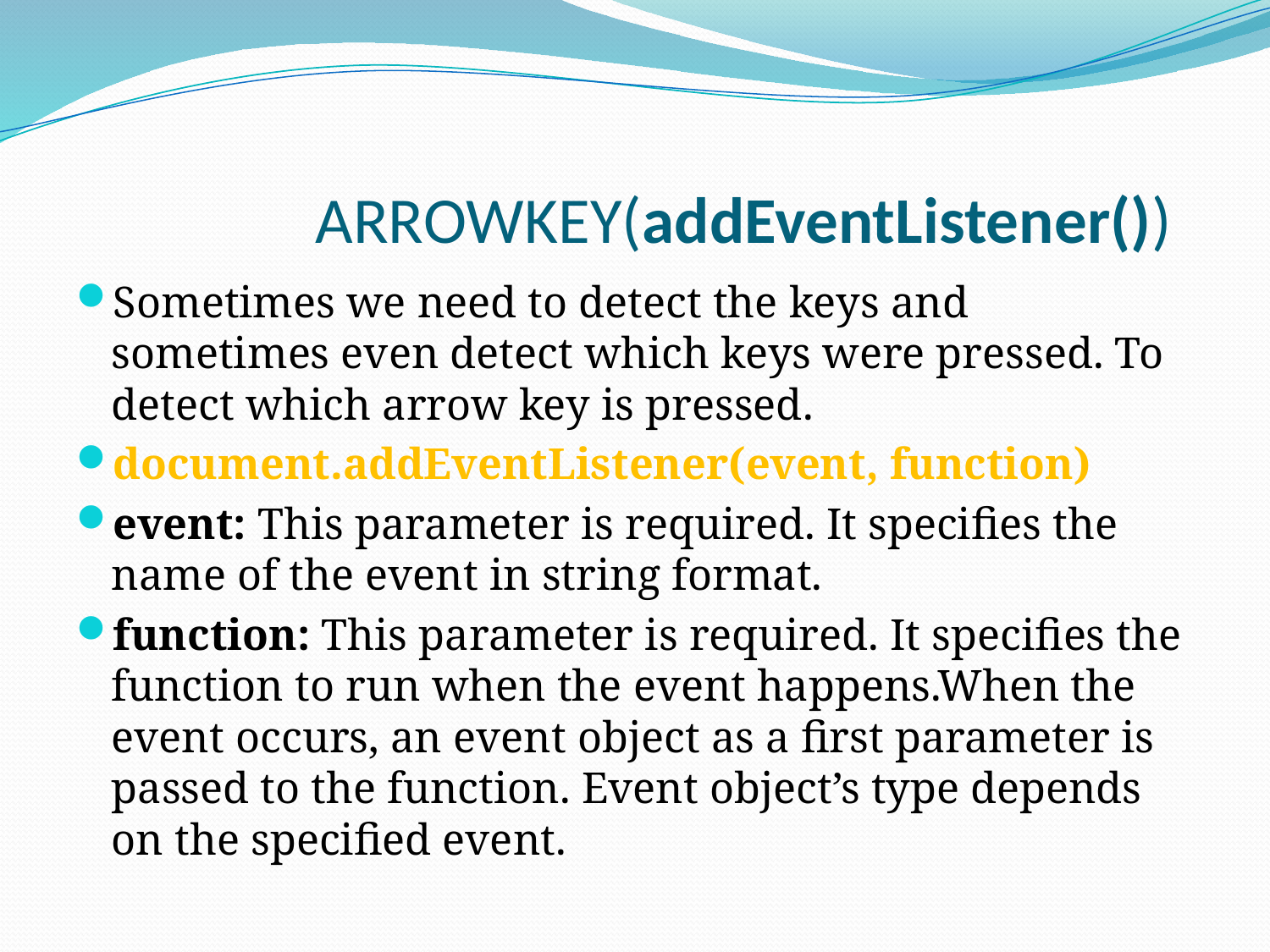

# ARROWKEY(addEventListener())
Sometimes we need to detect the keys and sometimes even detect which keys were pressed. To detect which arrow key is pressed.
document.addEventListener(event, function)
event: This parameter is required. It specifies the name of the event in string format.
function: This parameter is required. It specifies the function to run when the event happens.When the event occurs, an event object as a first parameter is passed to the function. Event object’s type depends on the specified event.